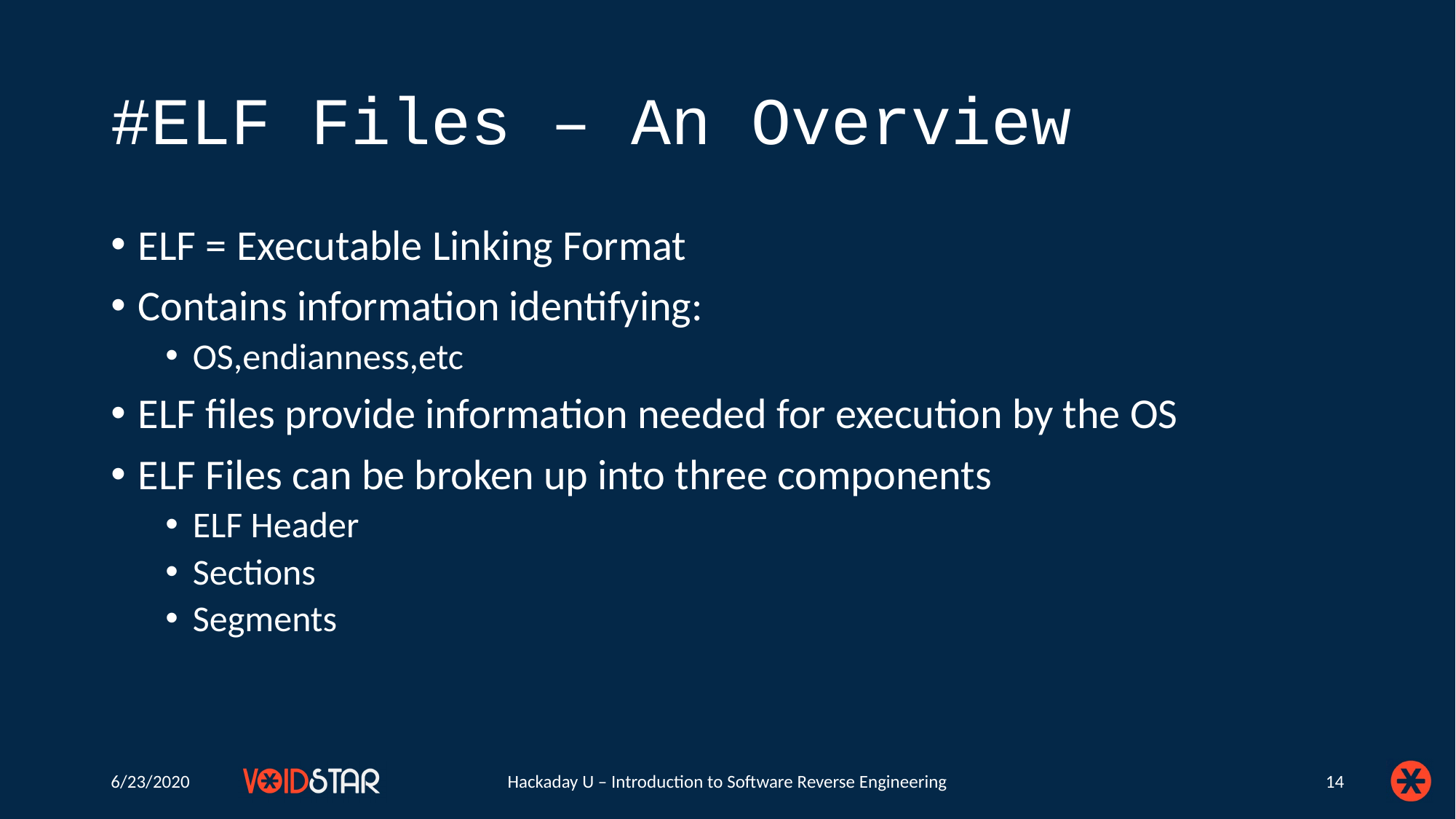

# #ELF Files – An Overview
ELF = Executable Linking Format
Contains information identifying:
OS,endianness,etc
ELF files provide information needed for execution by the OS
ELF Files can be broken up into three components
ELF Header
Sections
Segments

6/23/2020
Hackaday U – Introduction to Software Reverse Engineering
14